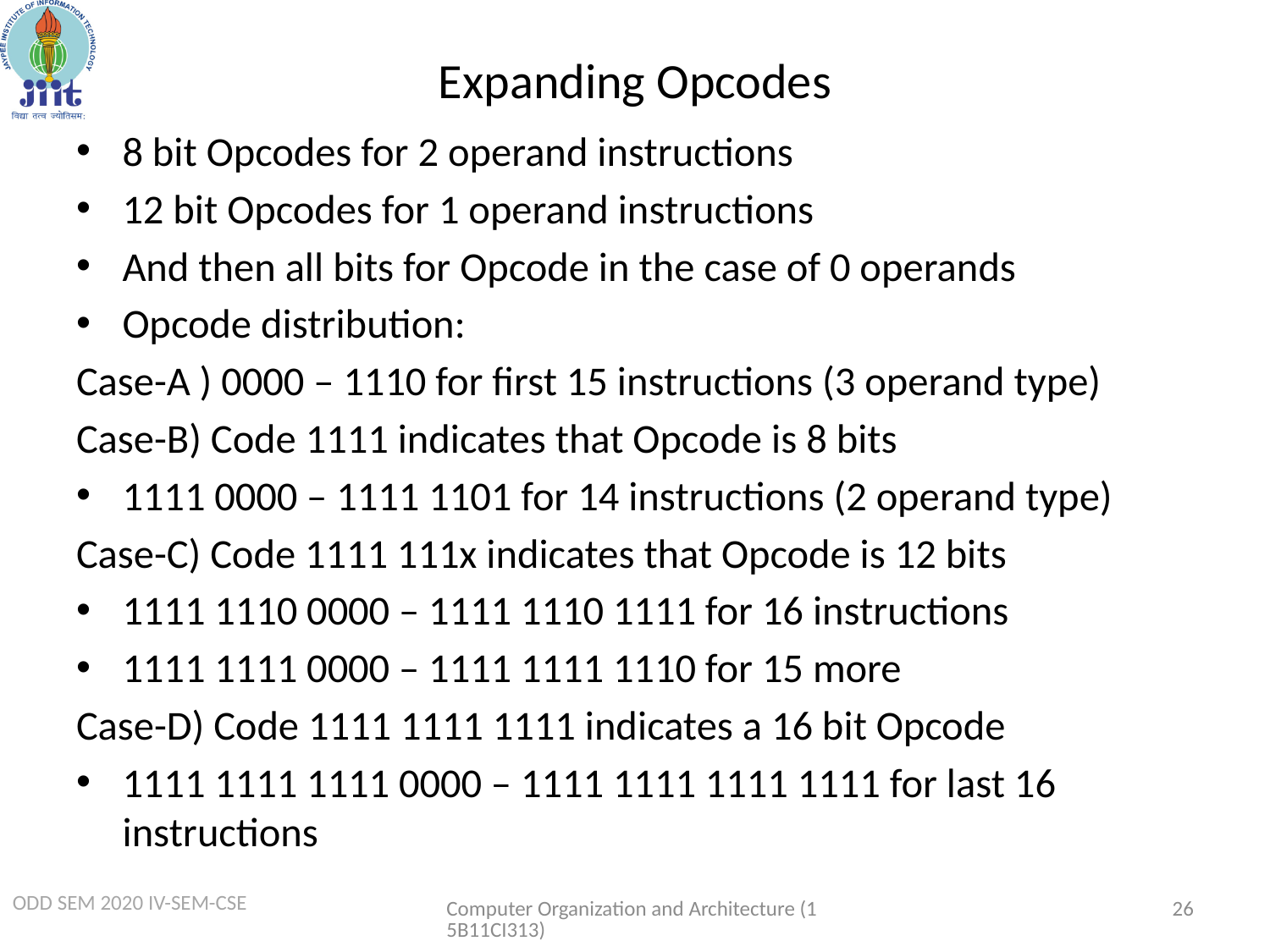

# Expanding Opcodes
8 bit Opcodes for 2 operand instructions
12 bit Opcodes for 1 operand instructions
And then all bits for Opcode in the case of 0 operands
Opcode distribution:
Case-A ) 0000 – 1110 for first 15 instructions (3 operand type)
Case-B) Code 1111 indicates that Opcode is 8 bits
1111 0000 – 1111 1101 for 14 instructions (2 operand type)
Case-C) Code 1111 111x indicates that Opcode is 12 bits
1111 1110 0000 – 1111 1110 1111 for 16 instructions
1111 1111 0000 – 1111 1111 1110 for 15 more
Case-D) Code 1111 1111 1111 indicates a 16 bit Opcode
1111 1111 1111 0000 – 1111 1111 1111 1111 for last 16 instructions
Computer Organization and Architecture (15B11CI313)
26